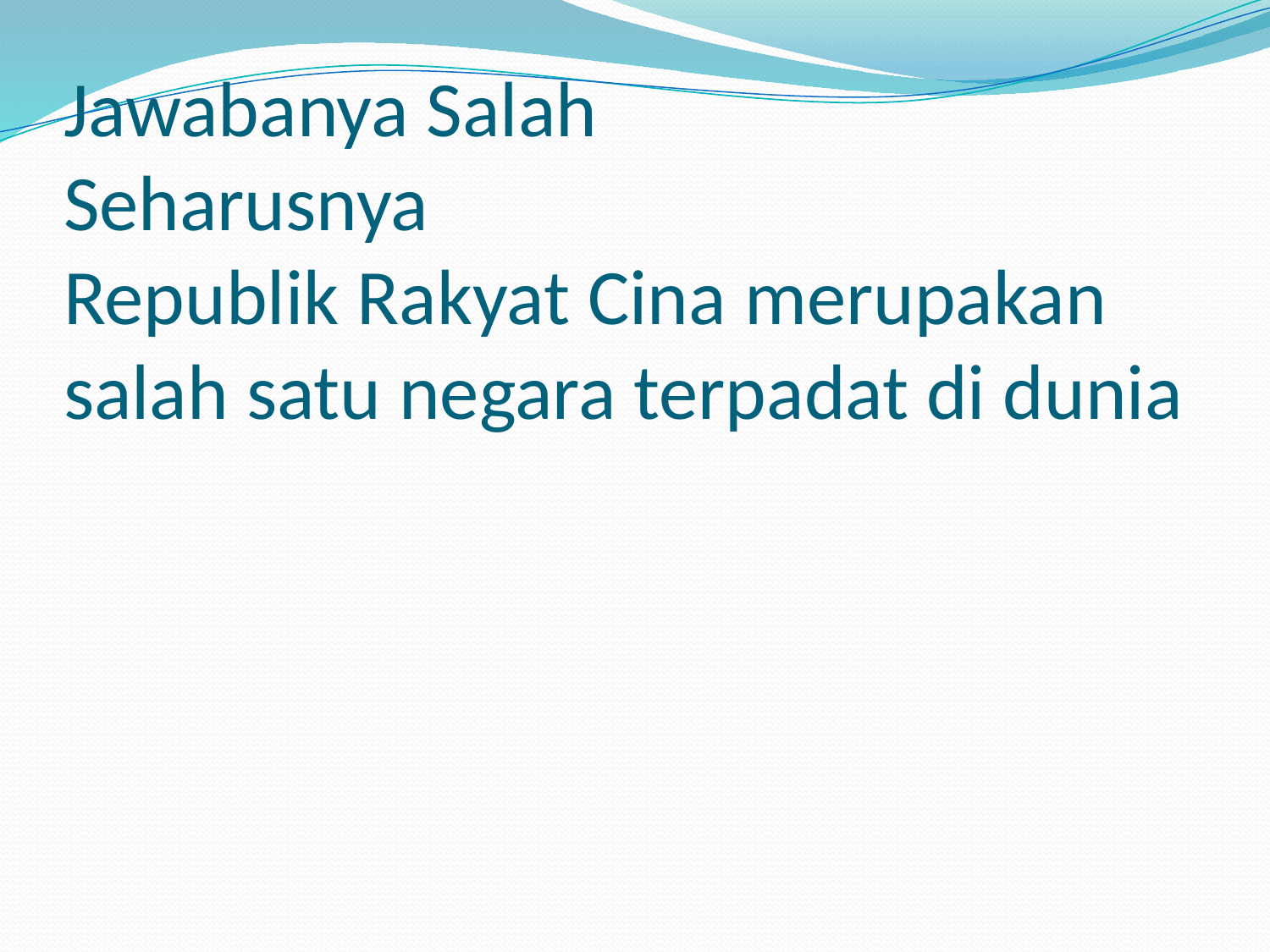

# Jawabanya Salah Seharusnya Republik Rakyat Cina merupakan salah satu negara terpadat di dunia